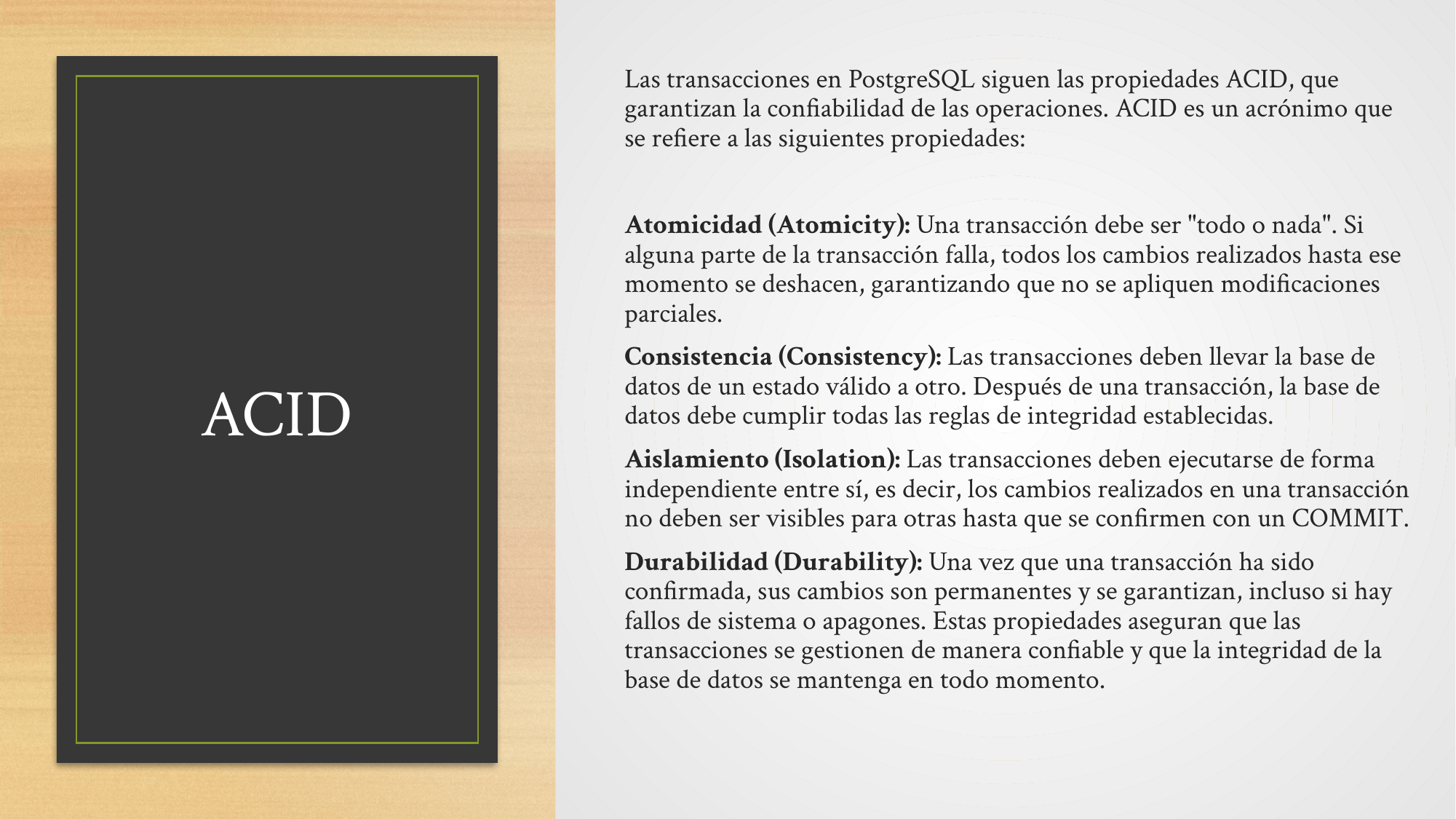

Las transacciones en PostgreSQL siguen las propiedades ACID, que garantizan la confiabilidad de las operaciones. ACID es un acrónimo que se refiere a las siguientes propiedades:

Atomicidad (Atomicity): Una transacción debe ser "todo o nada". Si alguna parte de la transacción falla, todos los cambios realizados hasta ese momento se deshacen, garantizando que no se apliquen modificaciones parciales.
Consistencia (Consistency): Las transacciones deben llevar la base de datos de un estado válido a otro. Después de una transacción, la base de datos debe cumplir todas las reglas de integridad establecidas.
Aislamiento (Isolation): Las transacciones deben ejecutarse de forma independiente entre sí, es decir, los cambios realizados en una transacción no deben ser visibles para otras hasta que se confirmen con un COMMIT.
Durabilidad (Durability): Una vez que una transacción ha sido confirmada, sus cambios son permanentes y se garantizan, incluso si hay fallos de sistema o apagones. Estas propiedades aseguran que las transacciones se gestionen de manera confiable y que la integridad de la base de datos se mantenga en todo momento.

# ACID